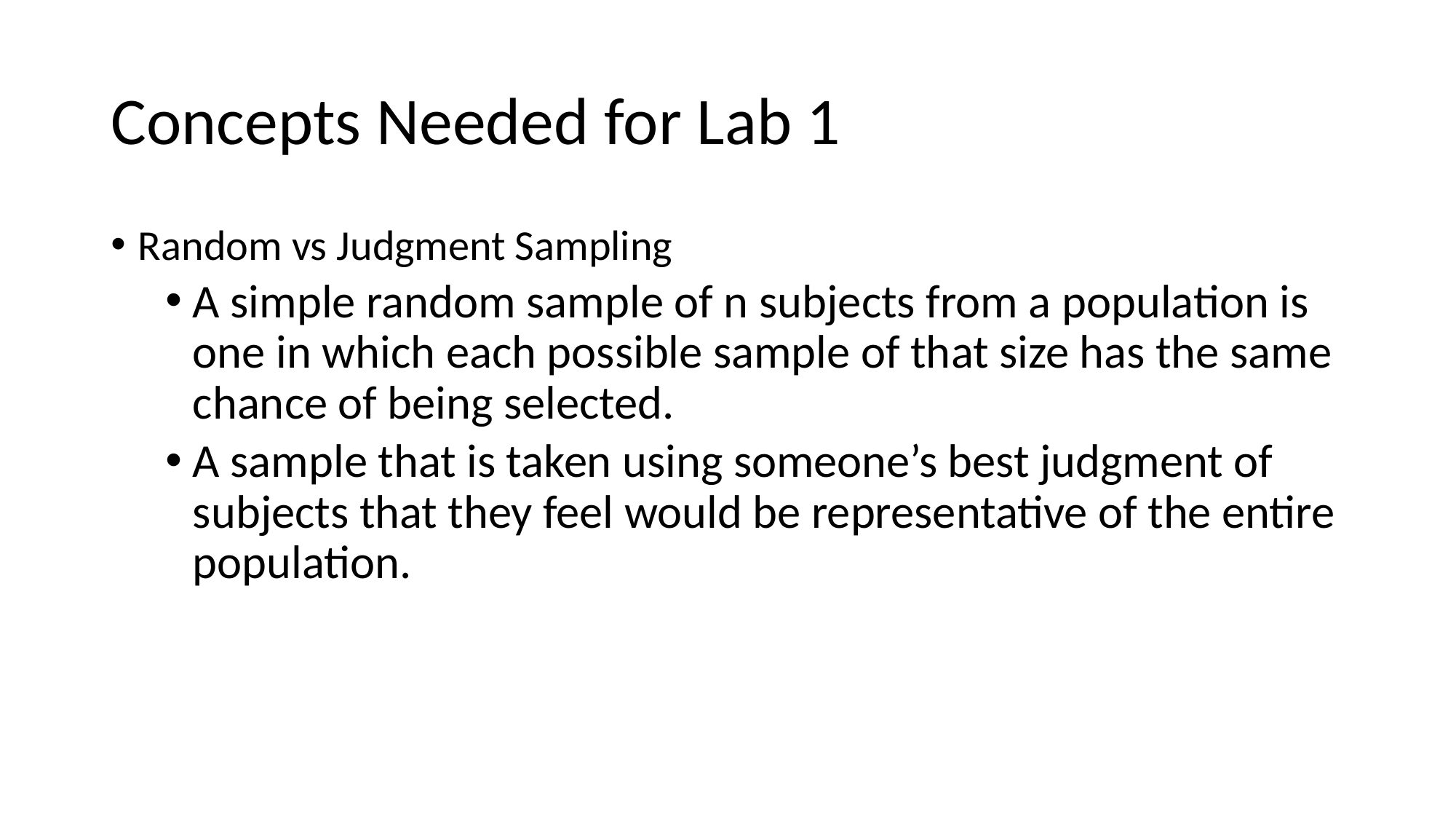

# Concepts Needed for Lab 1
Random vs Judgment Sampling
A simple random sample of n subjects from a population is one in which each possible sample of that size has the same chance of being selected.
A sample that is taken using someone’s best judgment of subjects that they feel would be representative of the entire population.